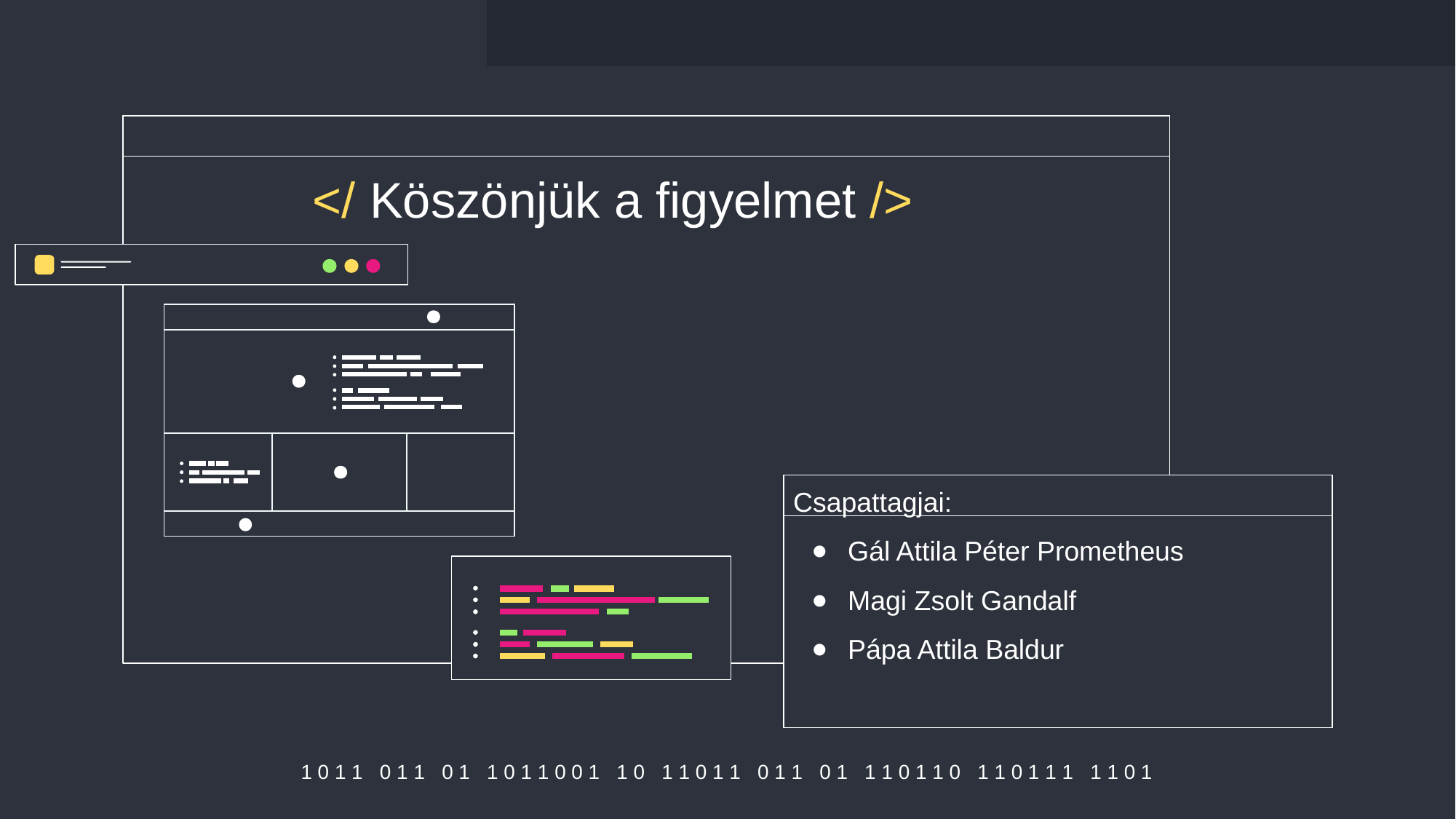

</ Köszönjük a figyelmet />

Csapattagjai:
Gál Attila Péter Prometheus
Magi Zsolt Gandalf
Pápa Attila Baldur